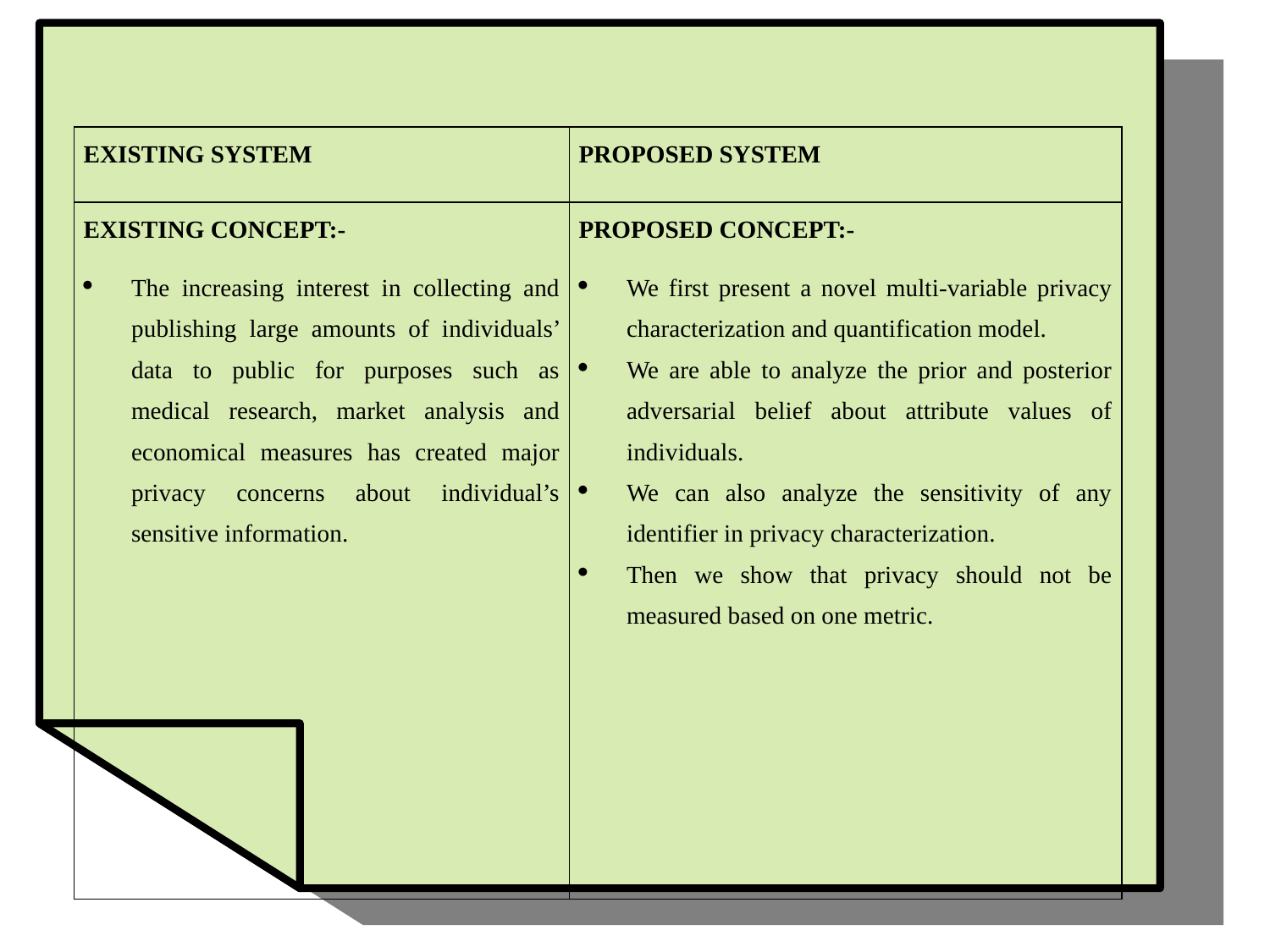

| EXISTING SYSTEM | PROPOSED SYSTEM |
| --- | --- |
| EXISTING CONCEPT:- The increasing interest in collecting and publishing large amounts of individuals’ data to public for purposes such as medical research, market analysis and economical measures has created major privacy concerns about individual’s sensitive information. | PROPOSED CONCEPT:- We first present a novel multi-variable privacy characterization and quantification model. We are able to analyze the prior and posterior adversarial belief about attribute values of individuals. We can also analyze the sensitivity of any identifier in privacy characterization. Then we show that privacy should not be measured based on one metric. |